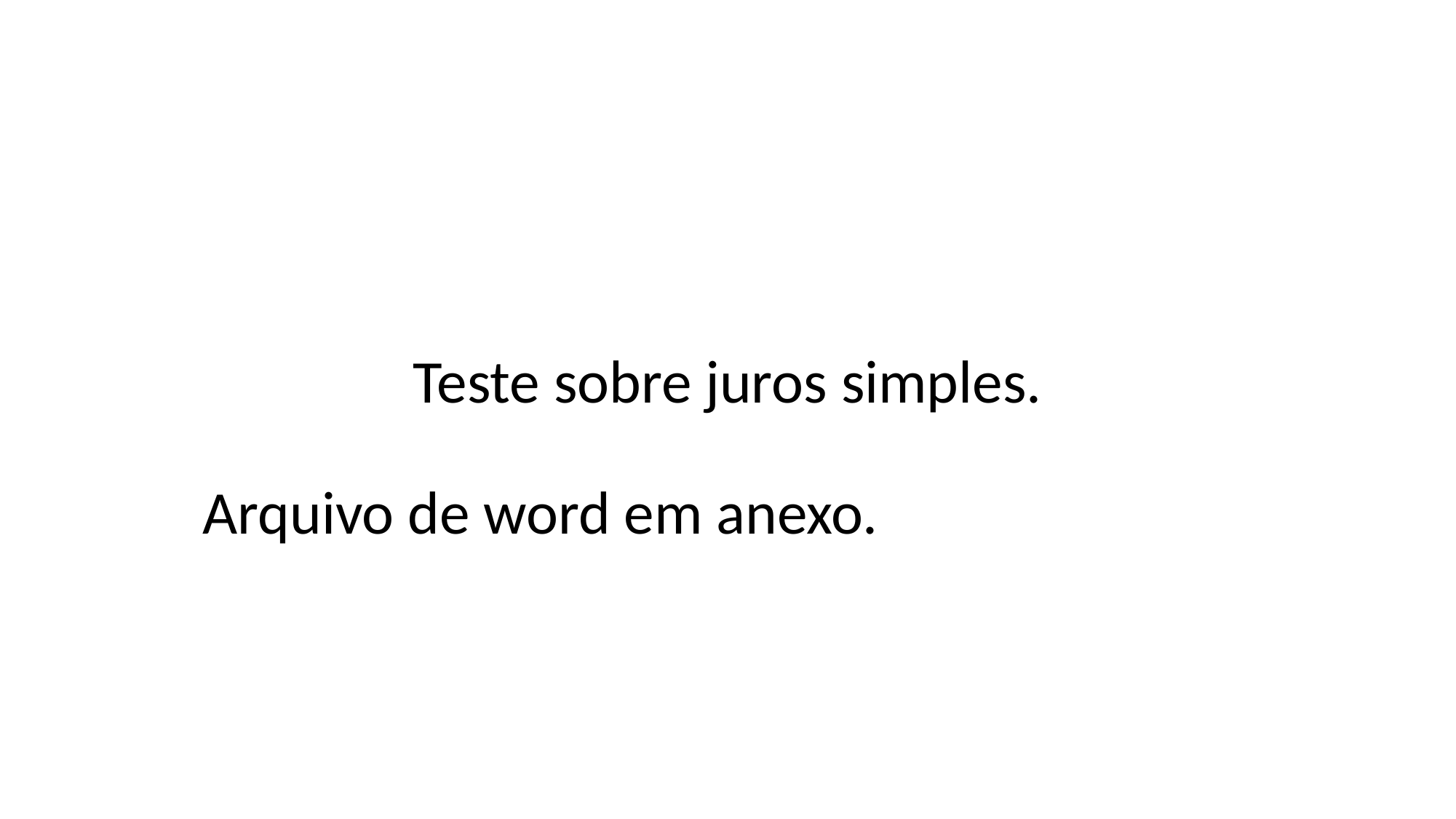

Teste sobre juros simples.
   Arquivo de word em anexo.